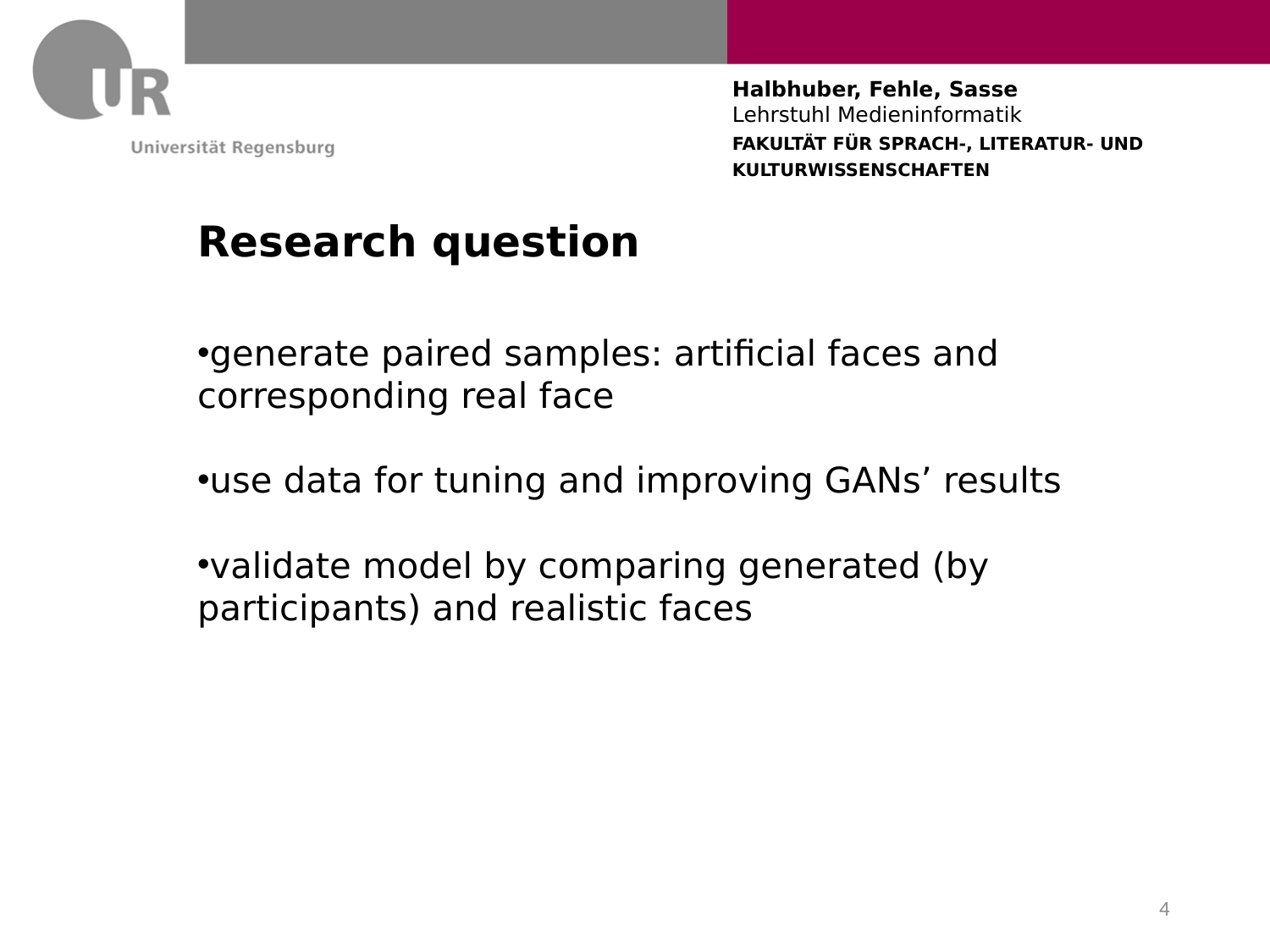

# Research question
generate paired samples: artificial faces and corresponding real face

use data for tuning and improving GANs’ results

validate model by comparing generated (by participants) and realistic faces

4